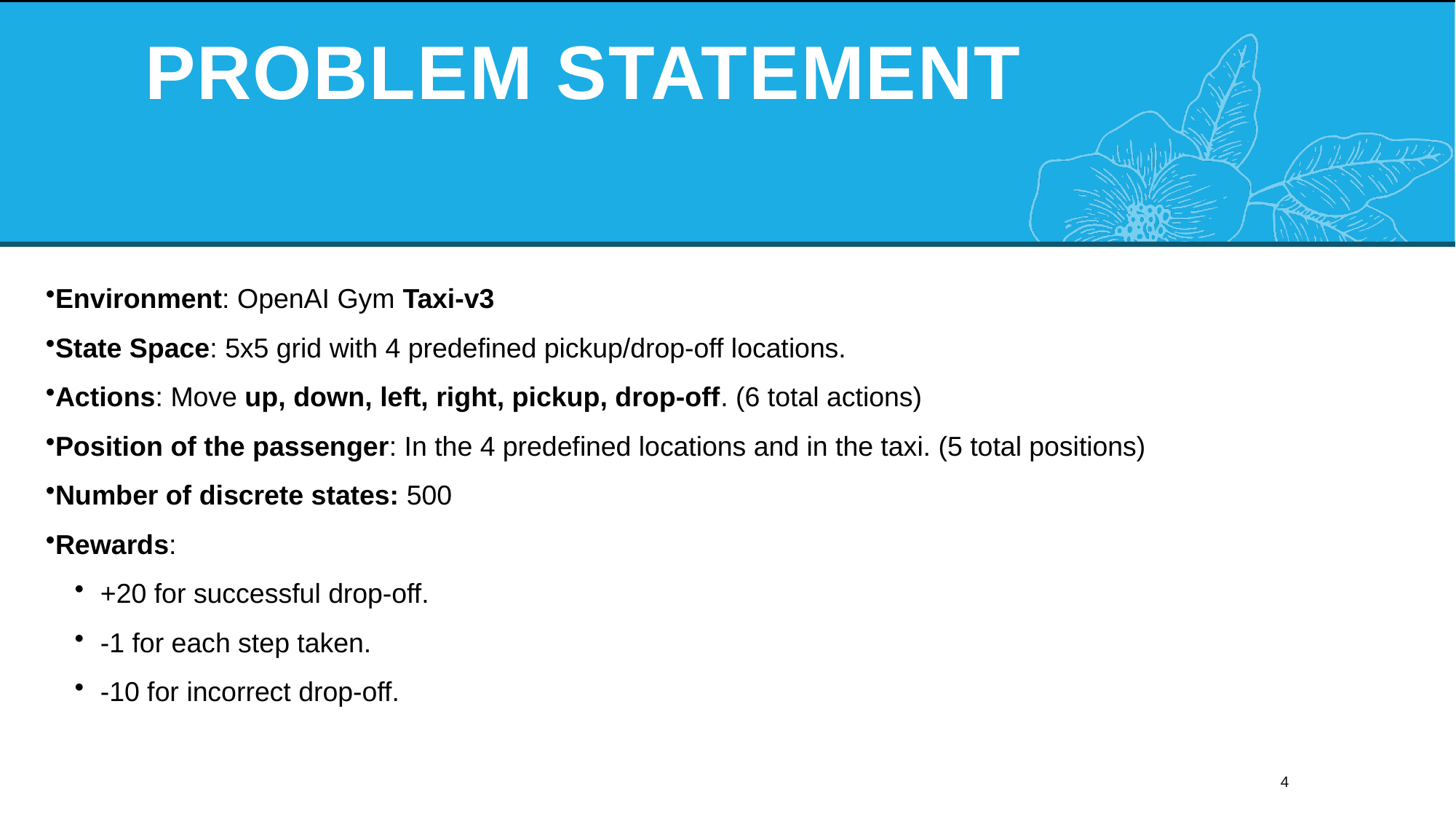

# Problem Statement

Environment: OpenAI Gym Taxi-v3
State Space: 5x5 grid with 4 predefined pickup/drop-off locations.
Actions: Move up, down, left, right, pickup, drop-off. (6 total actions)
Position of the passenger: In the 4 predefined locations and in the taxi. (5 total positions)
Number of discrete states: 500
Rewards:
+20 for successful drop-off.
-1 for each step taken.
-10 for incorrect drop-off.

4